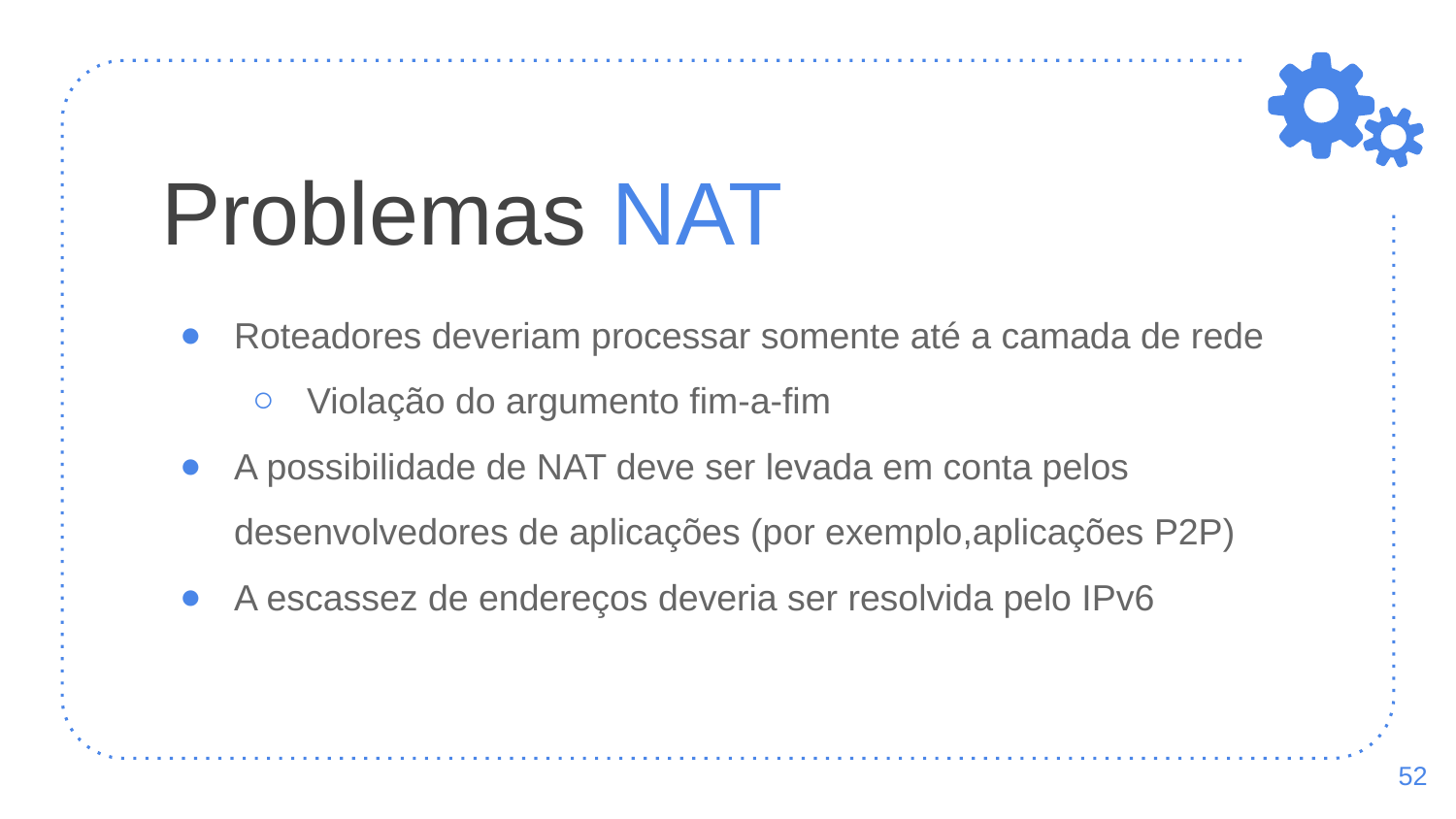

# Problemas NAT
Roteadores deveriam processar somente até a camada de rede
Violação do argumento fim-a-fim
A possibilidade de NAT deve ser levada em conta pelos desenvolvedores de aplicações (por exemplo,aplicações P2P)
A escassez de endereços deveria ser resolvida pelo IPv6

52